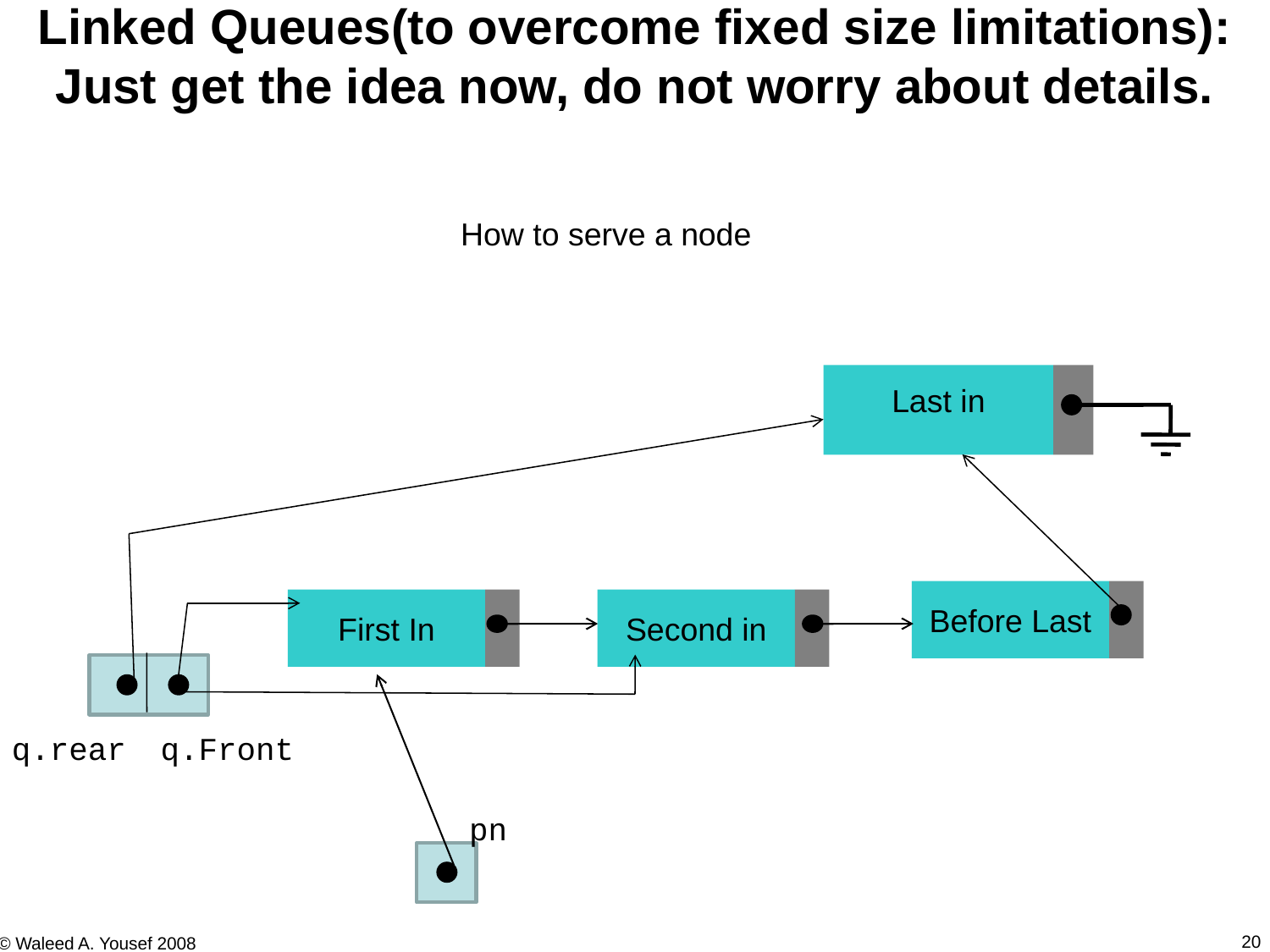

Linked Queues(to overcome fixed size limitations):
Just get the idea now, do not worry about details.
How to serve a node

Last in

Before Last

First In

Second in

q.rear
q.Front
pn

20
© Waleed A. Yousef 2008